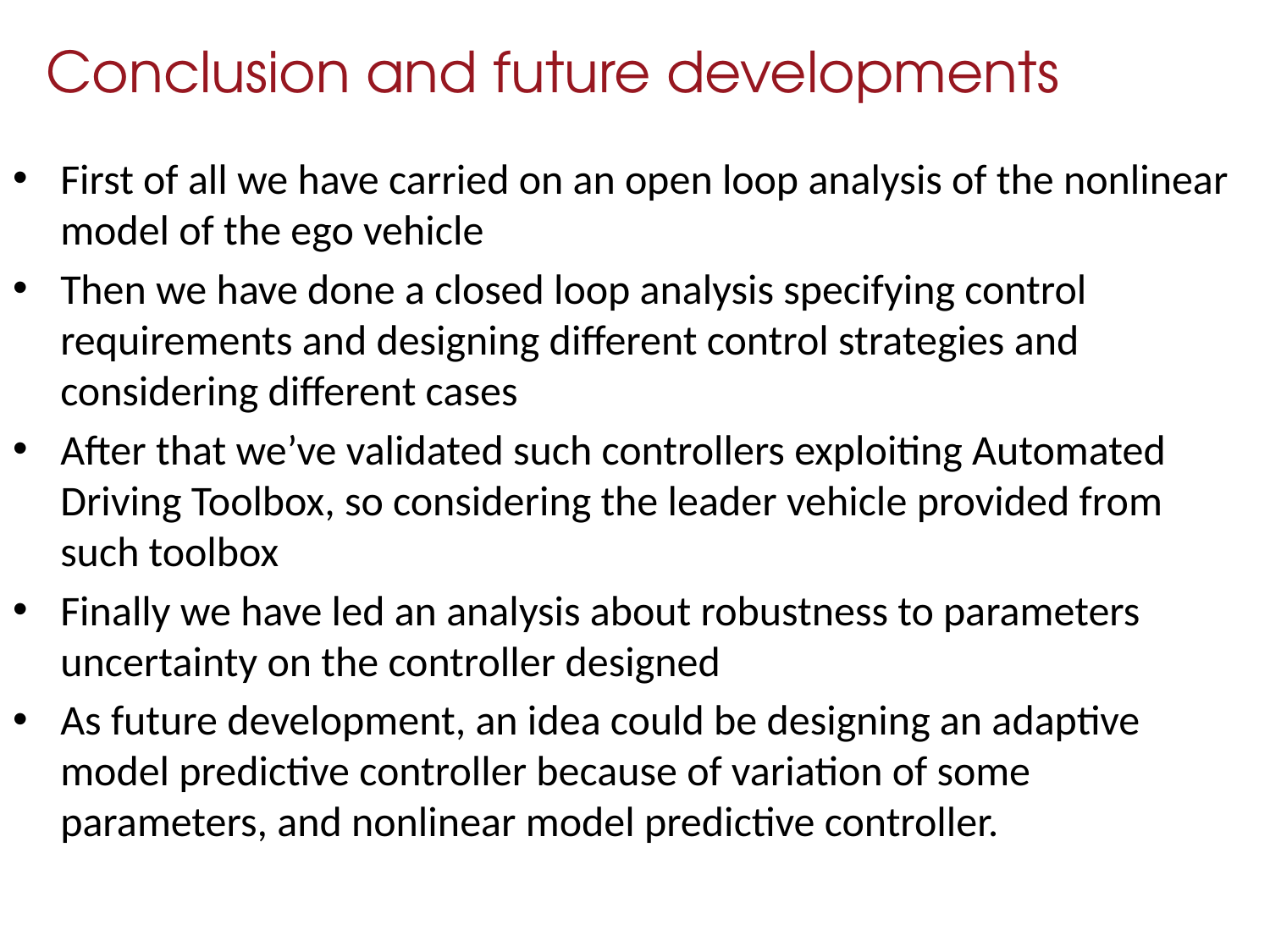

Conclusion and future developments
First of all we have carried on an open loop analysis of the nonlinear model of the ego vehicle
Then we have done a closed loop analysis specifying control requirements and designing different control strategies and considering different cases
After that we’ve validated such controllers exploiting Automated Driving Toolbox, so considering the leader vehicle provided from such toolbox
Finally we have led an analysis about robustness to parameters uncertainty on the controller designed
As future development, an idea could be designing an adaptive model predictive controller because of variation of some parameters, and nonlinear model predictive controller.